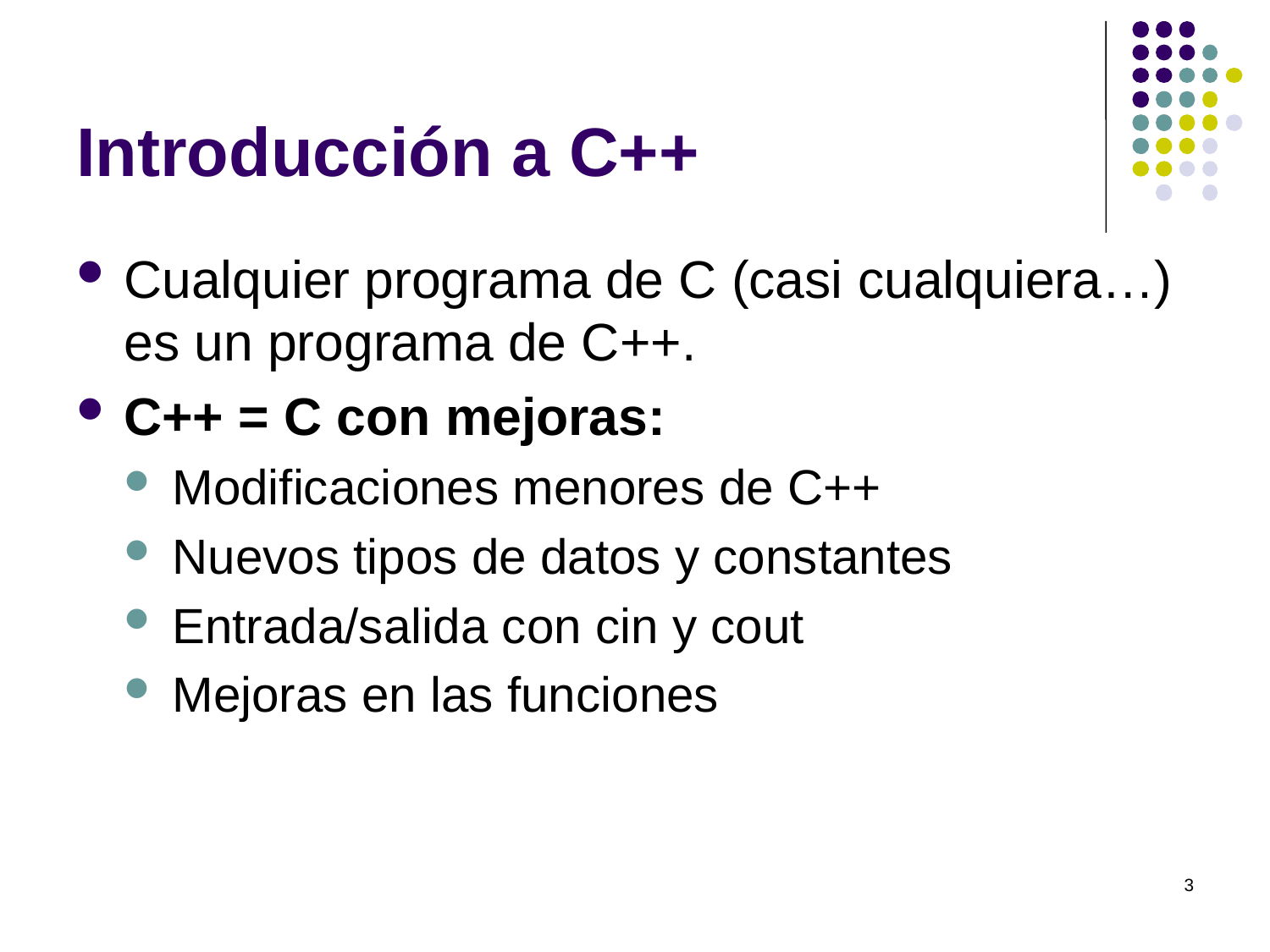

# Introducción a C++
Cualquier programa de C (casi cualquiera…) es un programa de C++.
C++ = C con mejoras:
Modificaciones menores de C++
Nuevos tipos de datos y constantes
Entrada/salida con cin y cout
Mejoras en las funciones
3